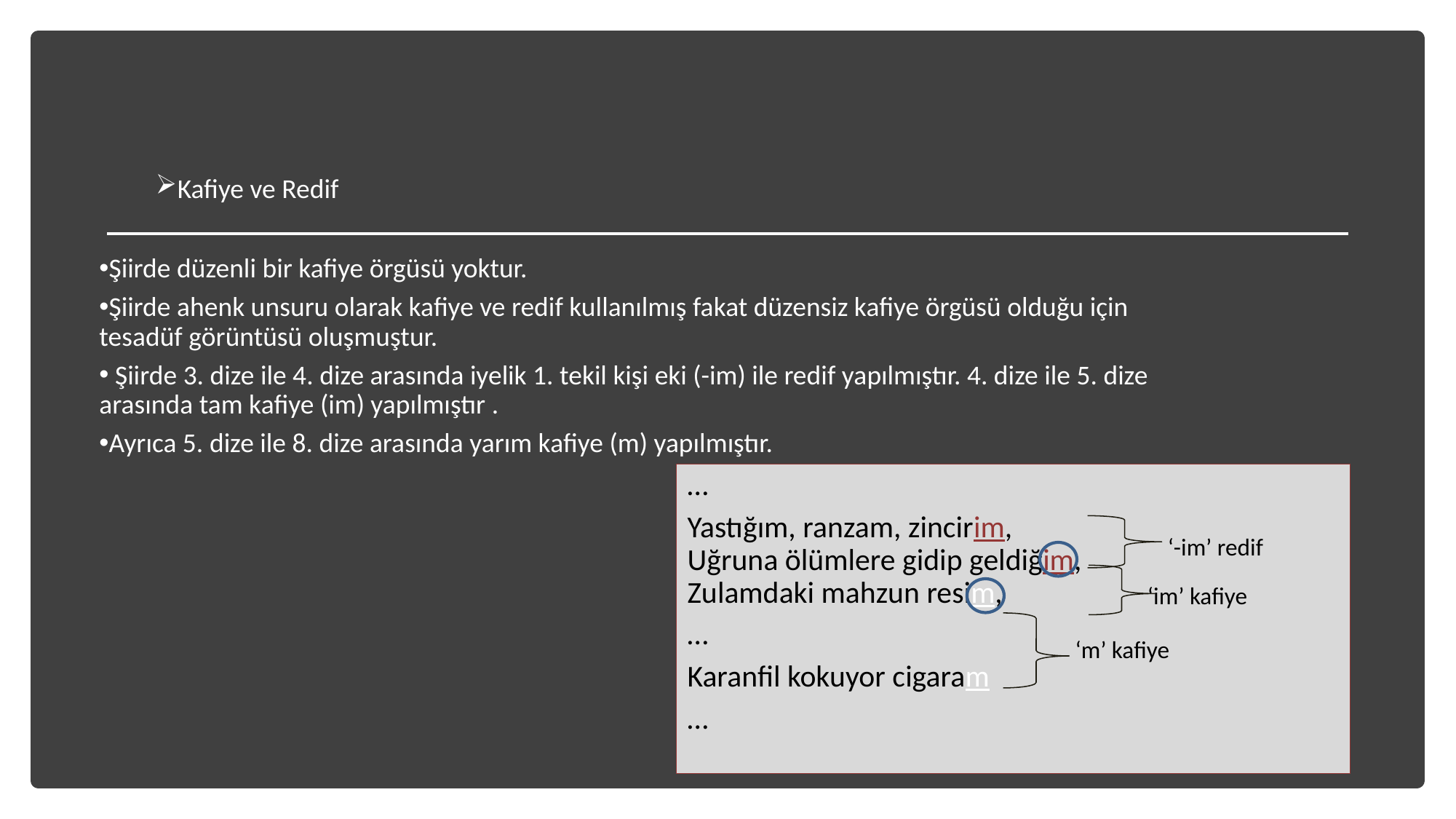

Kafiye ve Redif
Şiirde düzenli bir kafiye örgüsü yoktur.
Şiirde ahenk unsuru olarak kafiye ve redif kullanılmış fakat düzensiz kafiye örgüsü olduğu için tesadüf görüntüsü oluşmuştur.
 Şiirde 3. dize ile 4. dize arasında iyelik 1. tekil kişi eki (-im) ile redif yapılmıştır. 4. dize ile 5. dize arasında tam kafiye (im) yapılmıştır .
Ayrıca 5. dize ile 8. dize arasında yarım kafiye (m) yapılmıştır.

…
Yastığım, ranzam, zincirim,
Uğruna ölümlere gidip geldiğim,
Zulamdaki mahzun resim,
…
Karanfil kokuyor cigaram
…

‘-im’ redif

‘im’ kafiye
‘m’ kafiye